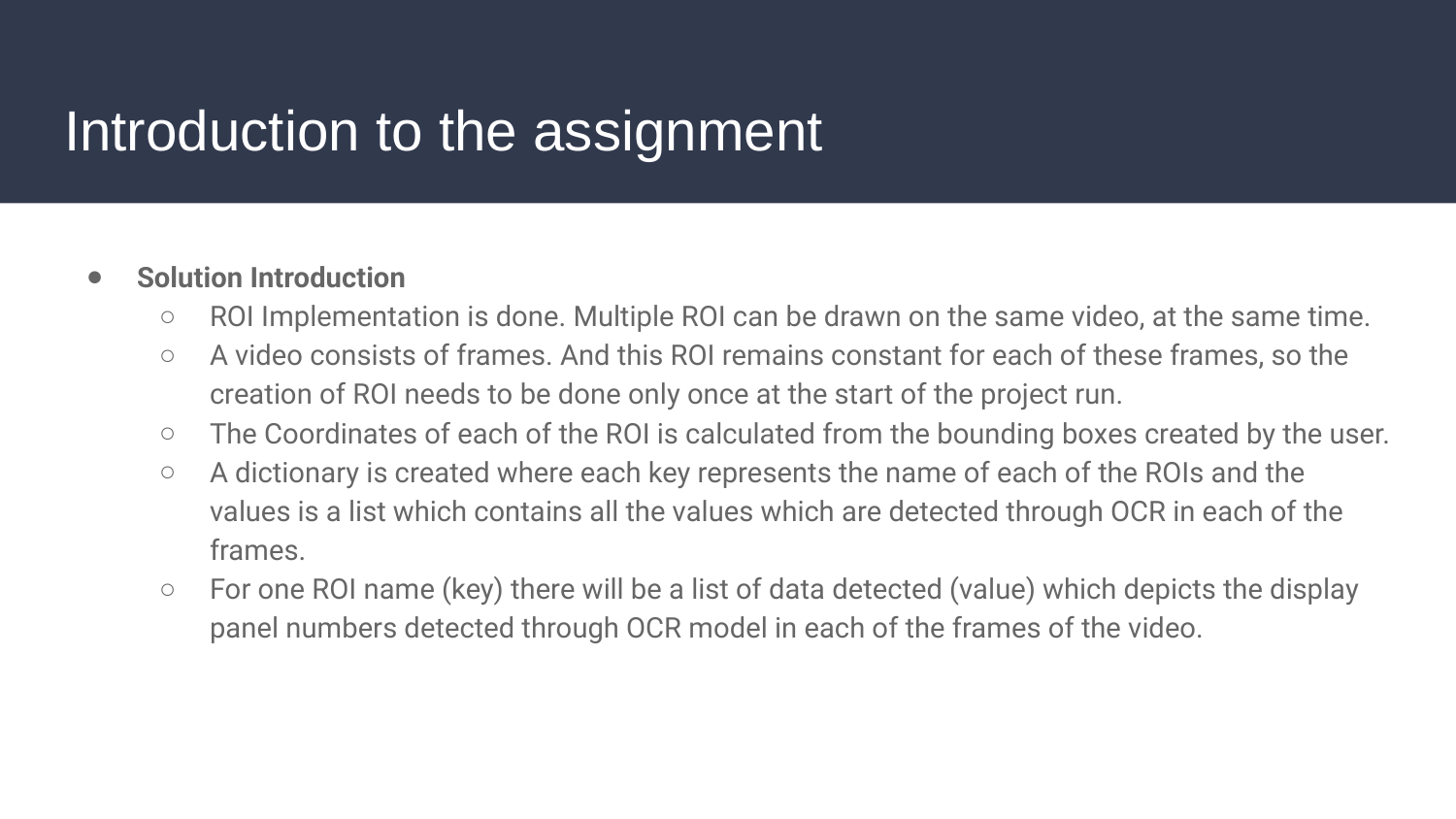

# Introduction to the assignment
Solution Introduction
ROI Implementation is done. Multiple ROI can be drawn on the same video, at the same time.
A video consists of frames. And this ROI remains constant for each of these frames, so the creation of ROI needs to be done only once at the start of the project run.
The Coordinates of each of the ROI is calculated from the bounding boxes created by the user.
A dictionary is created where each key represents the name of each of the ROIs and the values is a list which contains all the values which are detected through OCR in each of the frames.
For one ROI name (key) there will be a list of data detected (value) which depicts the display panel numbers detected through OCR model in each of the frames of the video.